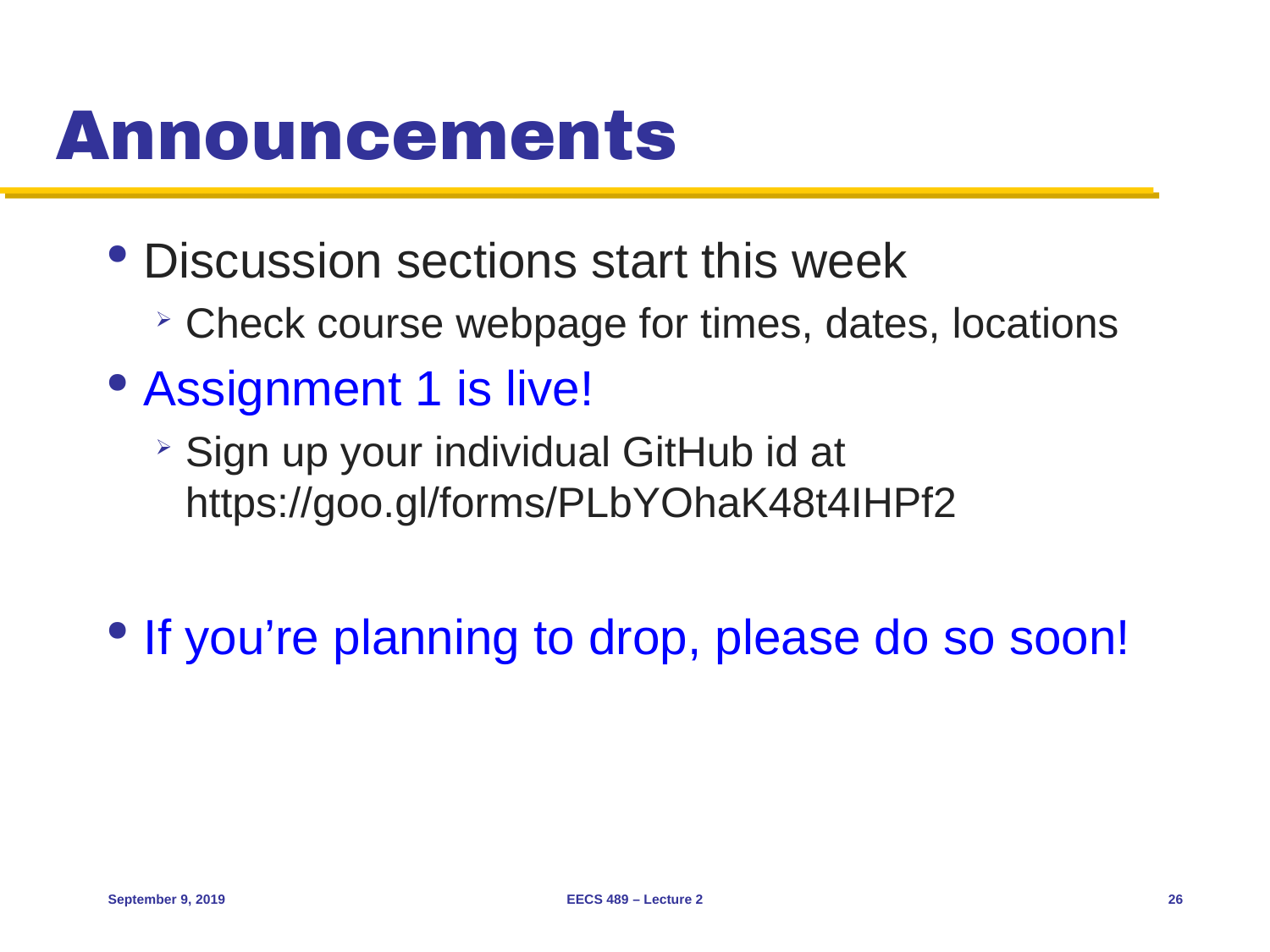

# Announcements
Discussion sections start this week
Check course webpage for times, dates, locations
Assignment 1 is live!
Sign up your individual GitHub id at https://goo.gl/forms/PLbYOhaK48t4IHPf2

If you’re planning to drop, please do so soon!

September 9, 2019
EECS 489 – Lecture 2
26